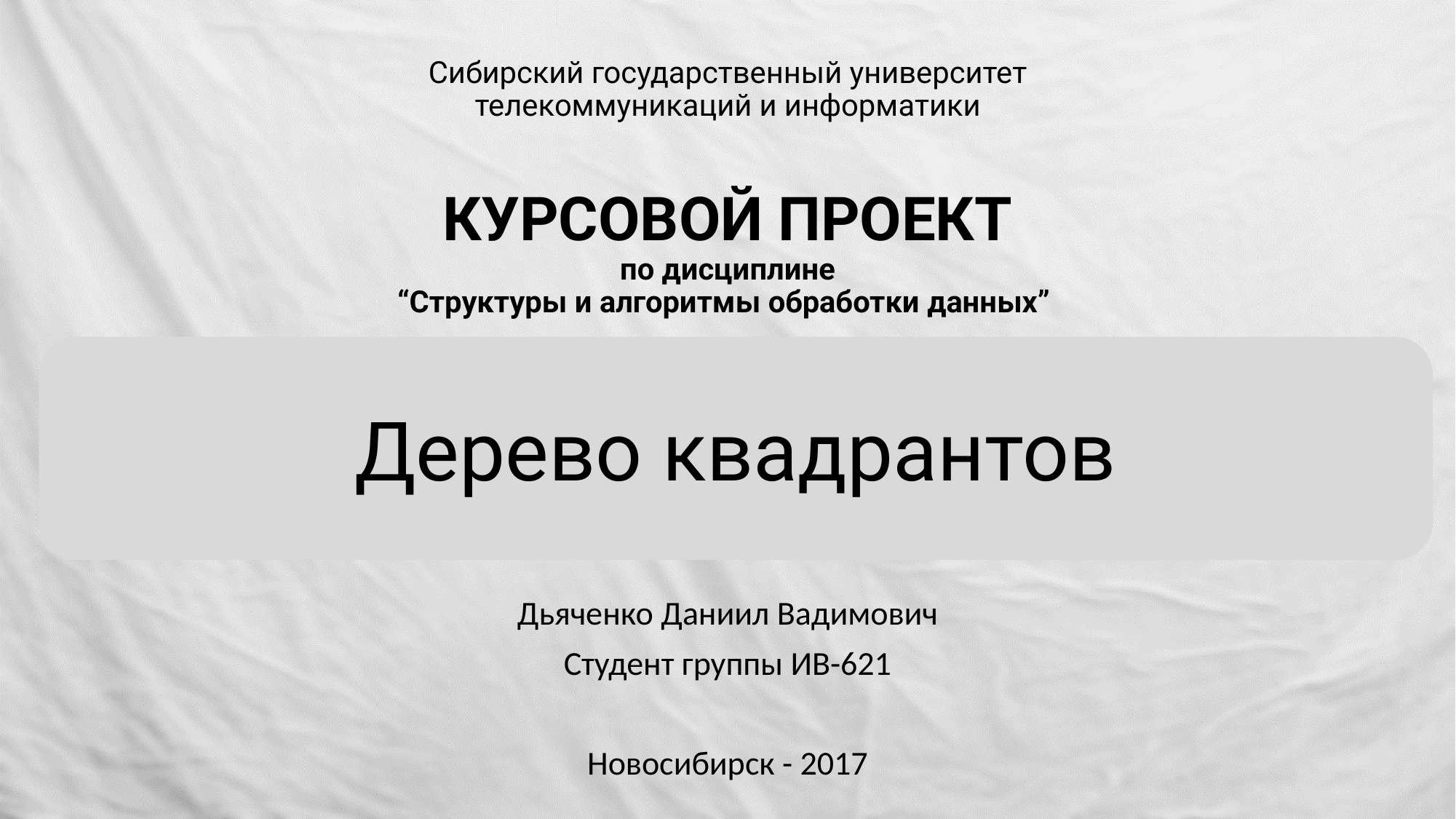

# Сибирский государственный университет телекоммуникаций и информатики КУРСОВОЙ ПРОЕКТ по дисциплине “Структуры и алгоритмы обработки данных”
Дерево квадрантов
Дьяченко Даниил Вадимович
Студент группы ИВ-621

Новосибирск - 2017